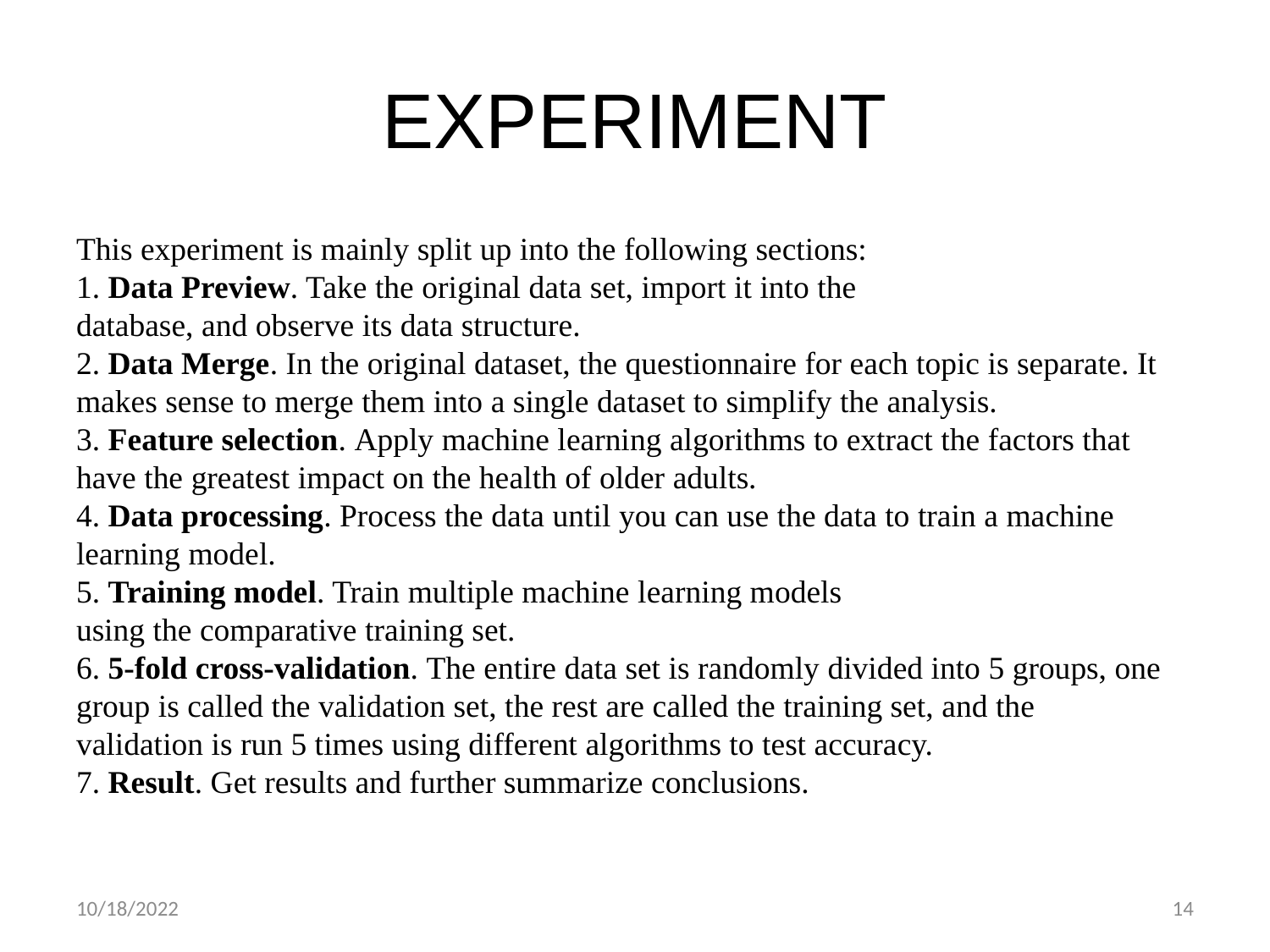

# EXPERIMENT
This experiment is mainly split up into the following sections:
1. Data Preview. Take the original data set, import it into the
database, and observe its data structure.
2. Data Merge. In the original dataset, the questionnaire for each topic is separate. It makes sense to merge them into a single dataset to simplify the analysis.
3. Feature selection. Apply machine learning algorithms to extract the factors that have the greatest impact on the health of older adults.
4. Data processing. Process the data until you can use the data to train a machine learning model.
5. Training model. Train multiple machine learning models
using the comparative training set.
6. 5-fold cross-validation. The entire data set is randomly divided into 5 groups, one group is called the validation set, the rest are called the training set, and the validation is run 5 times using different algorithms to test accuracy.
7. Result. Get results and further summarize conclusions.
10/18/2022

14